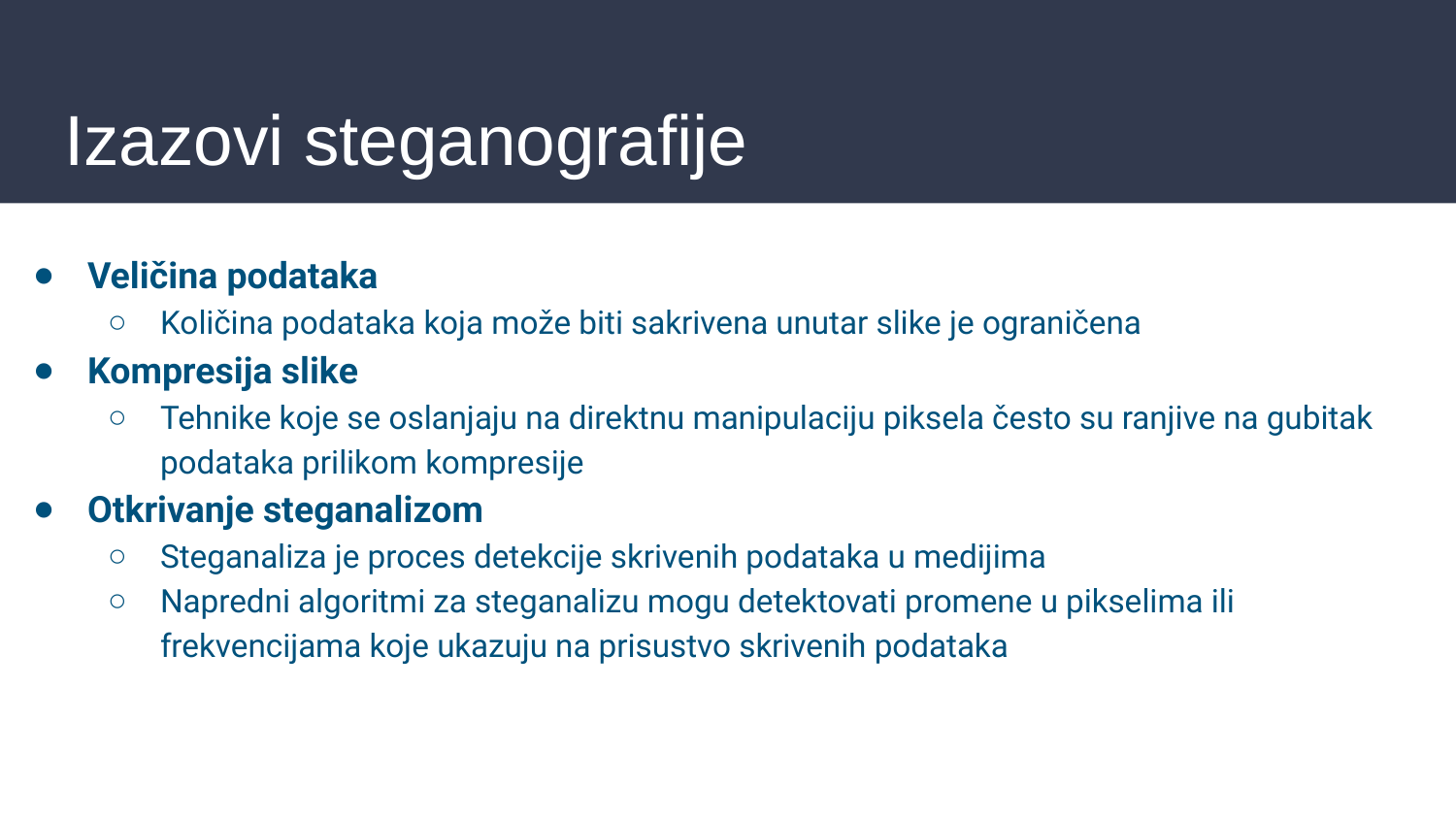

# Izazovi steganografije
Veličina podataka
Količina podataka koja može biti sakrivena unutar slike je ograničena
Kompresija slike
Tehnike koje se oslanjaju na direktnu manipulaciju piksela često su ranjive na gubitak podataka prilikom kompresije
Otkrivanje steganalizom
Steganaliza je proces detekcije skrivenih podataka u medijima
Napredni algoritmi za steganalizu mogu detektovati promene u pikselima ili frekvencijama koje ukazuju na prisustvo skrivenih podataka